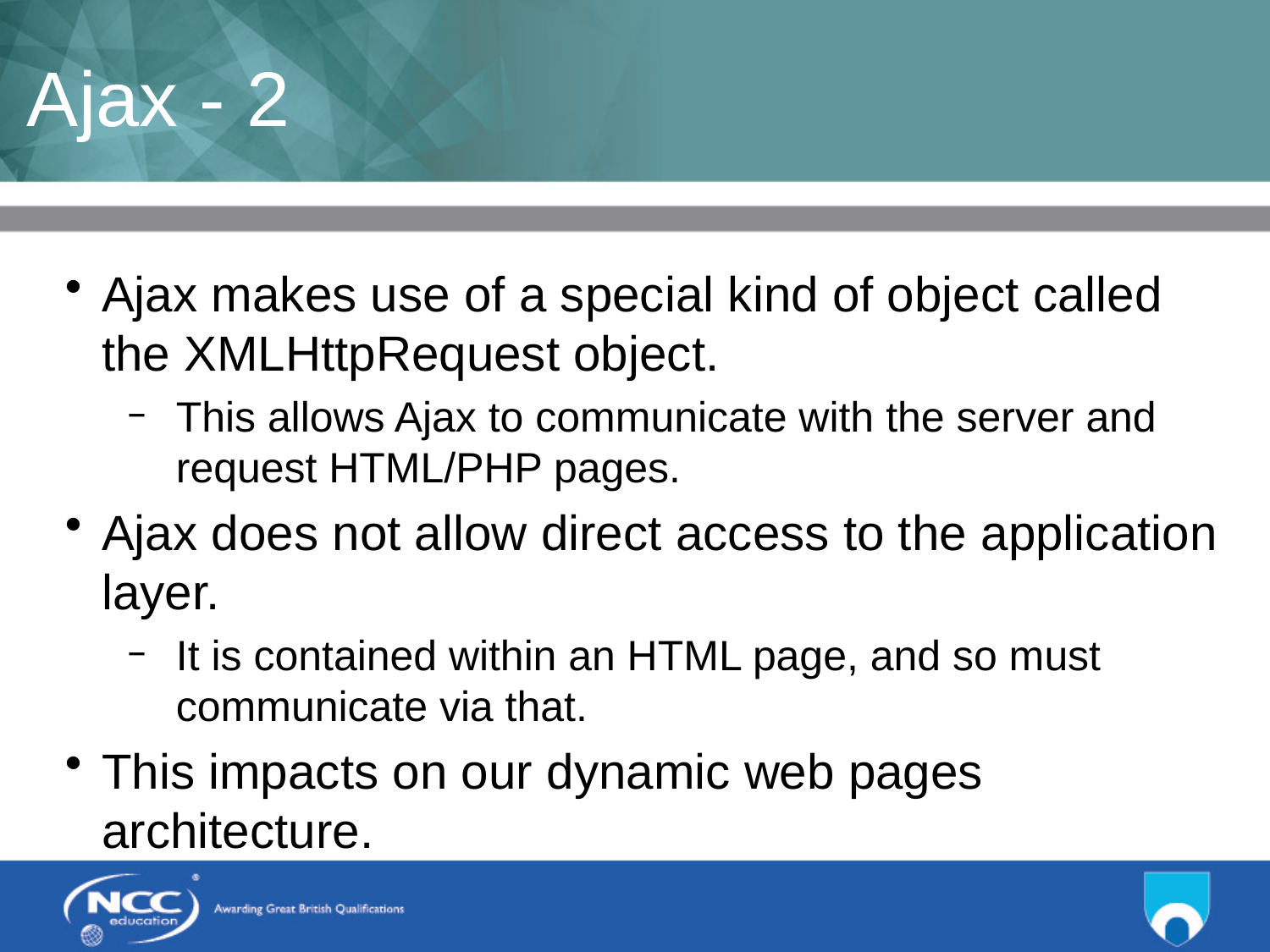

# Ajax - 2
Ajax makes use of a special kind of object called the XMLHttpRequest object.
This allows Ajax to communicate with the server and request HTML/PHP pages.
Ajax does not allow direct access to the application layer.
It is contained within an HTML page, and so must communicate via that.
This impacts on our dynamic web pages architecture.